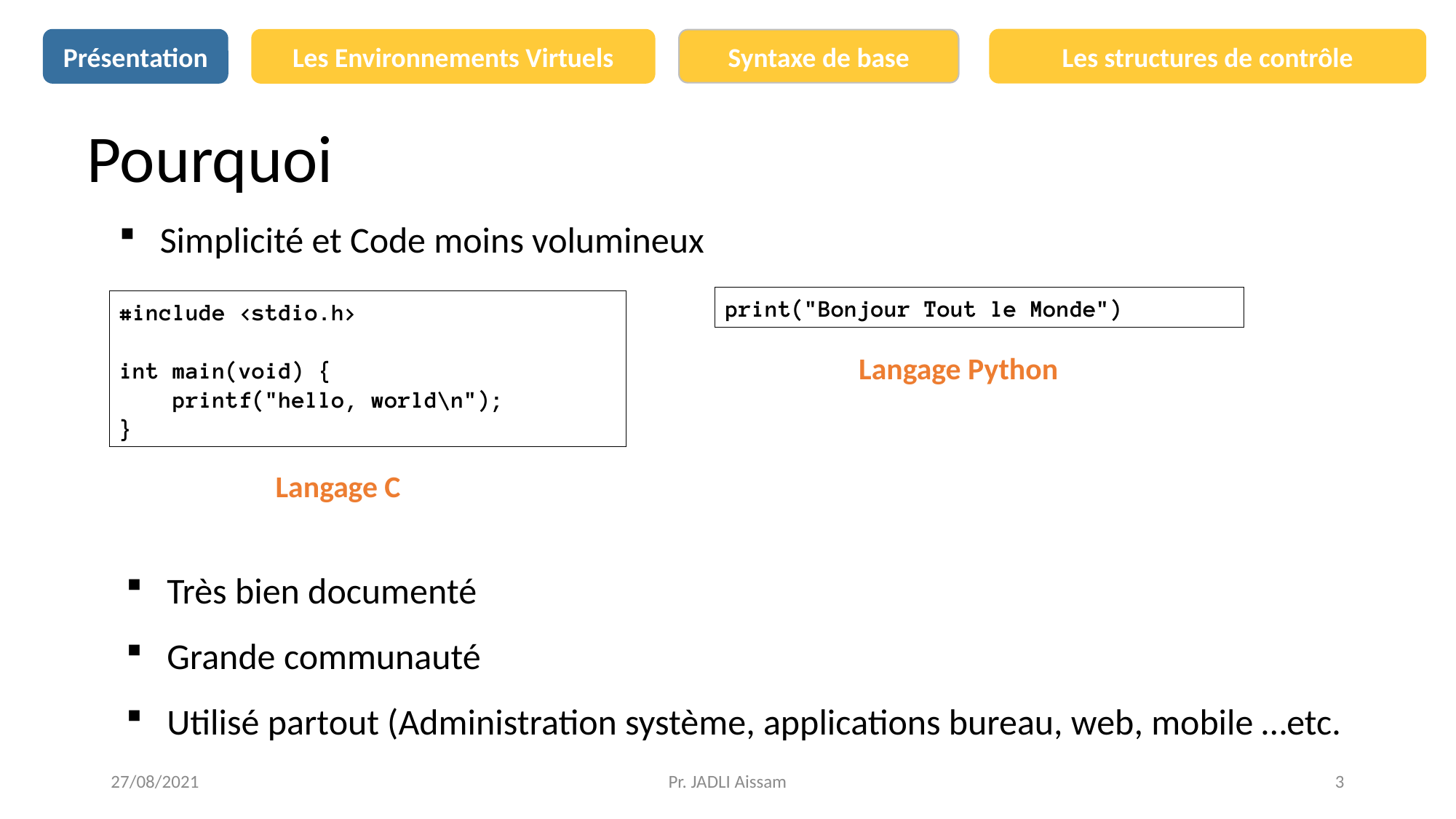

Les structures de contrôle
Syntaxe de base
Présentation
Les Environnements Virtuels
# Pourquoi
Simplicité et Code moins volumineux
print("Bonjour Tout le Monde")
#include <stdio.h>

int main(void) {
    printf("hello, world\n");
}
Langage Python
Langage C
Très bien documenté
Grande communauté
Utilisé partout (Administration système, applications bureau, web, mobile …etc.
27/08/2021
Pr. JADLI Aissam
3